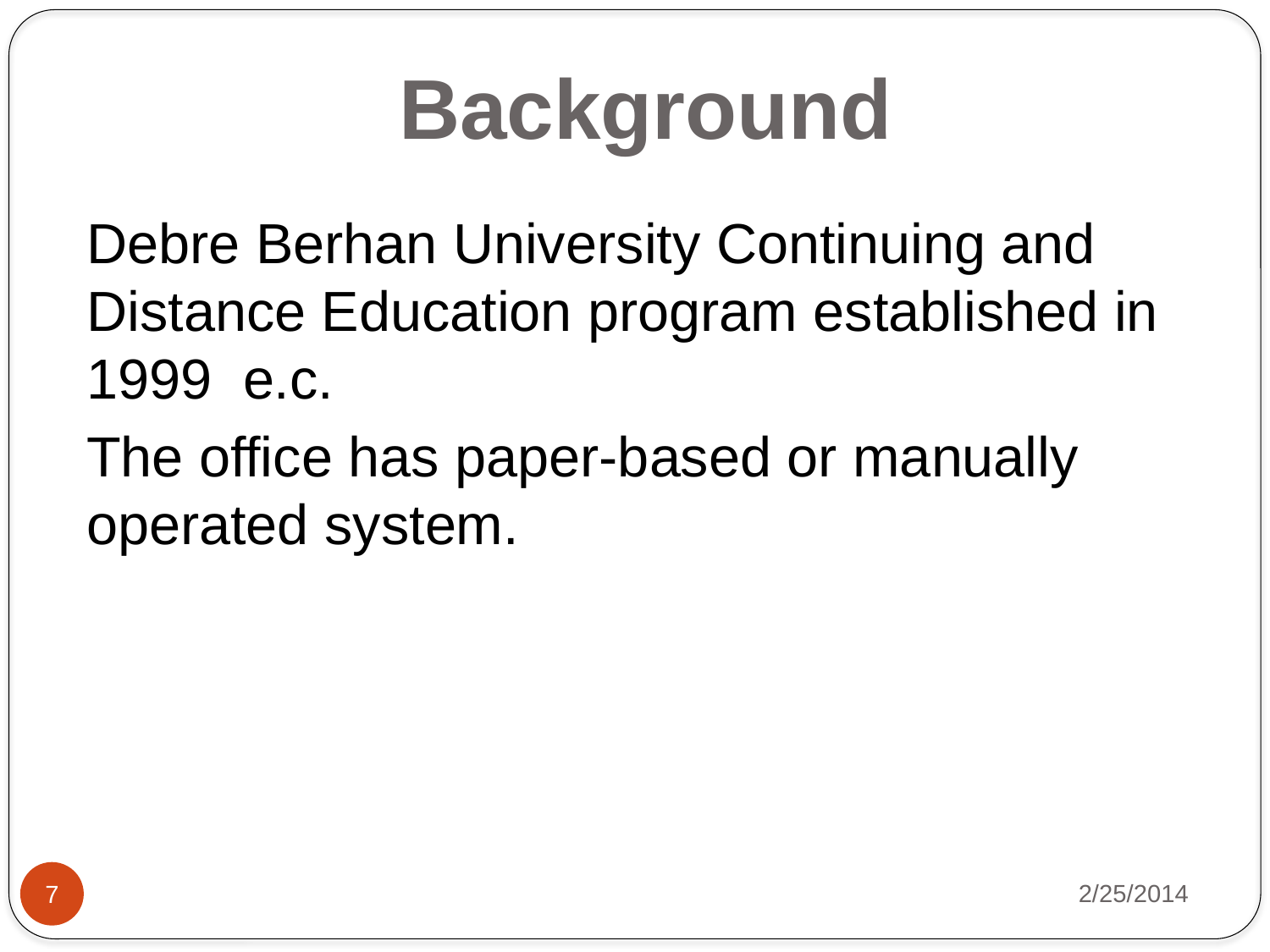

# Background
Debre Berhan University Continuing and Distance Education program established in 1999  e.c.
The office has paper-based or manually operated system.
2/25/2014
7